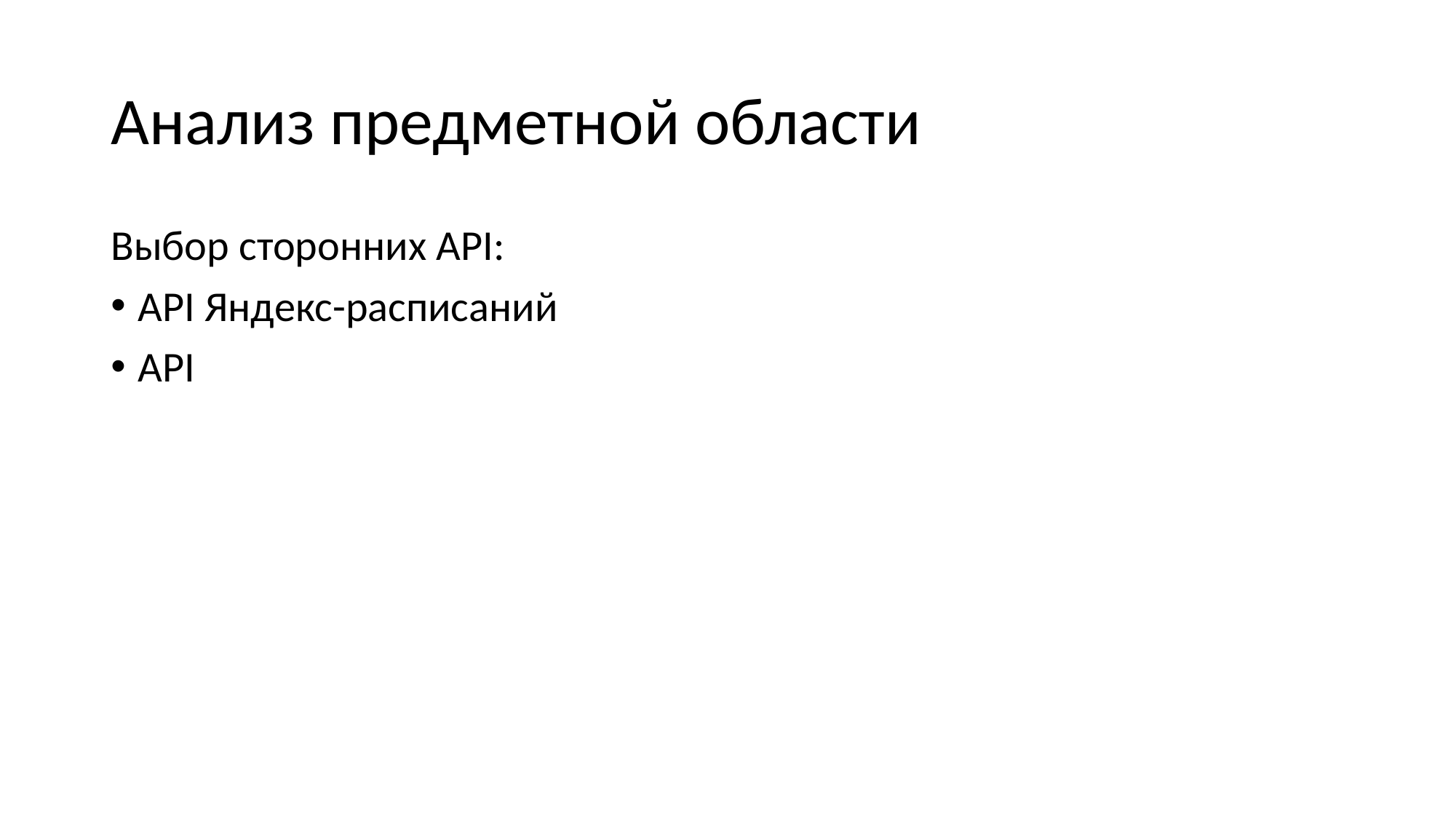

# Анализ предметной области
Выбор сторонних API:
API Яндекс-расписаний
API